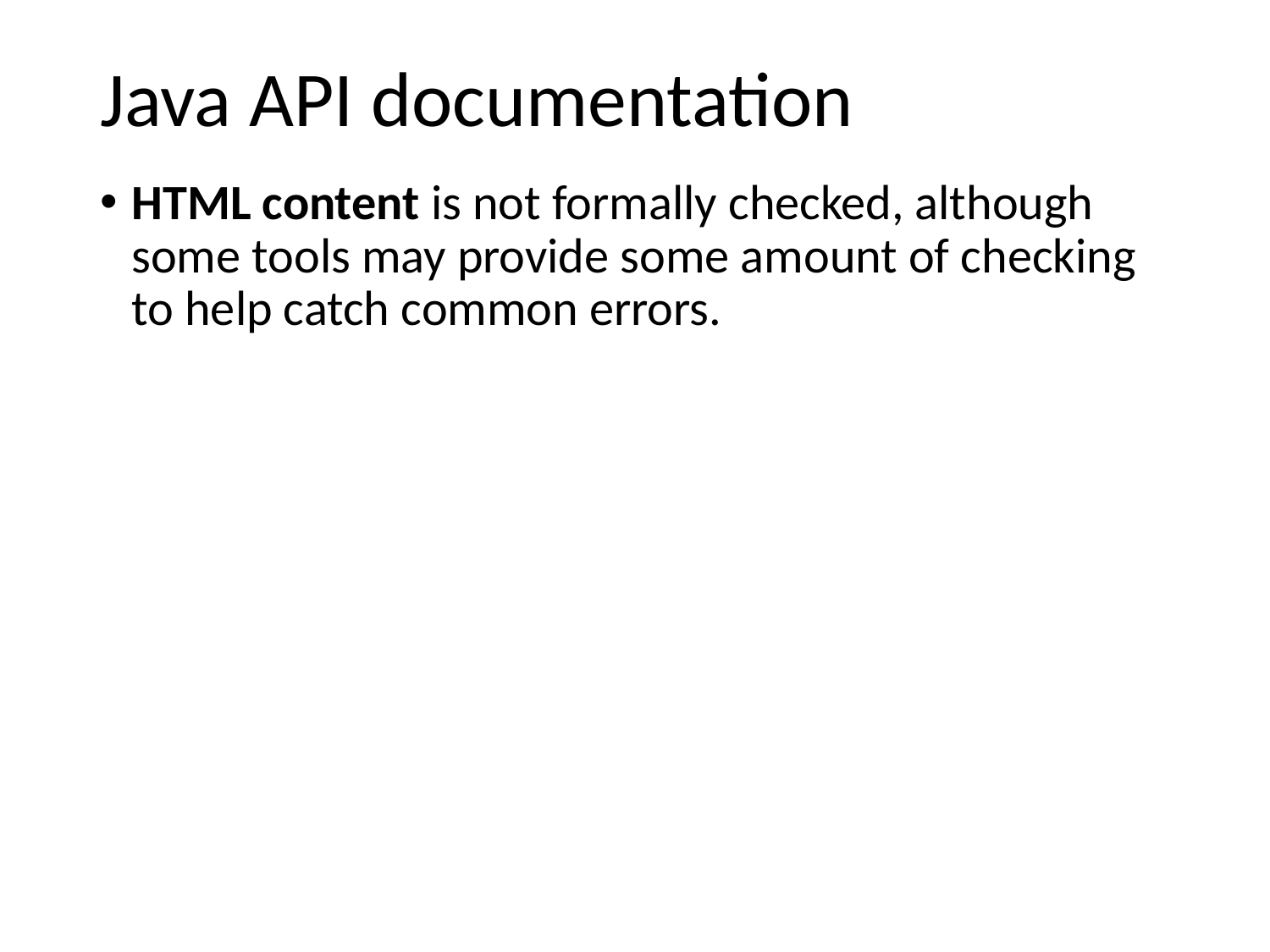

# Java API documentation
HTML content is not formally checked, although some tools may provide some amount of checking to help catch common errors.